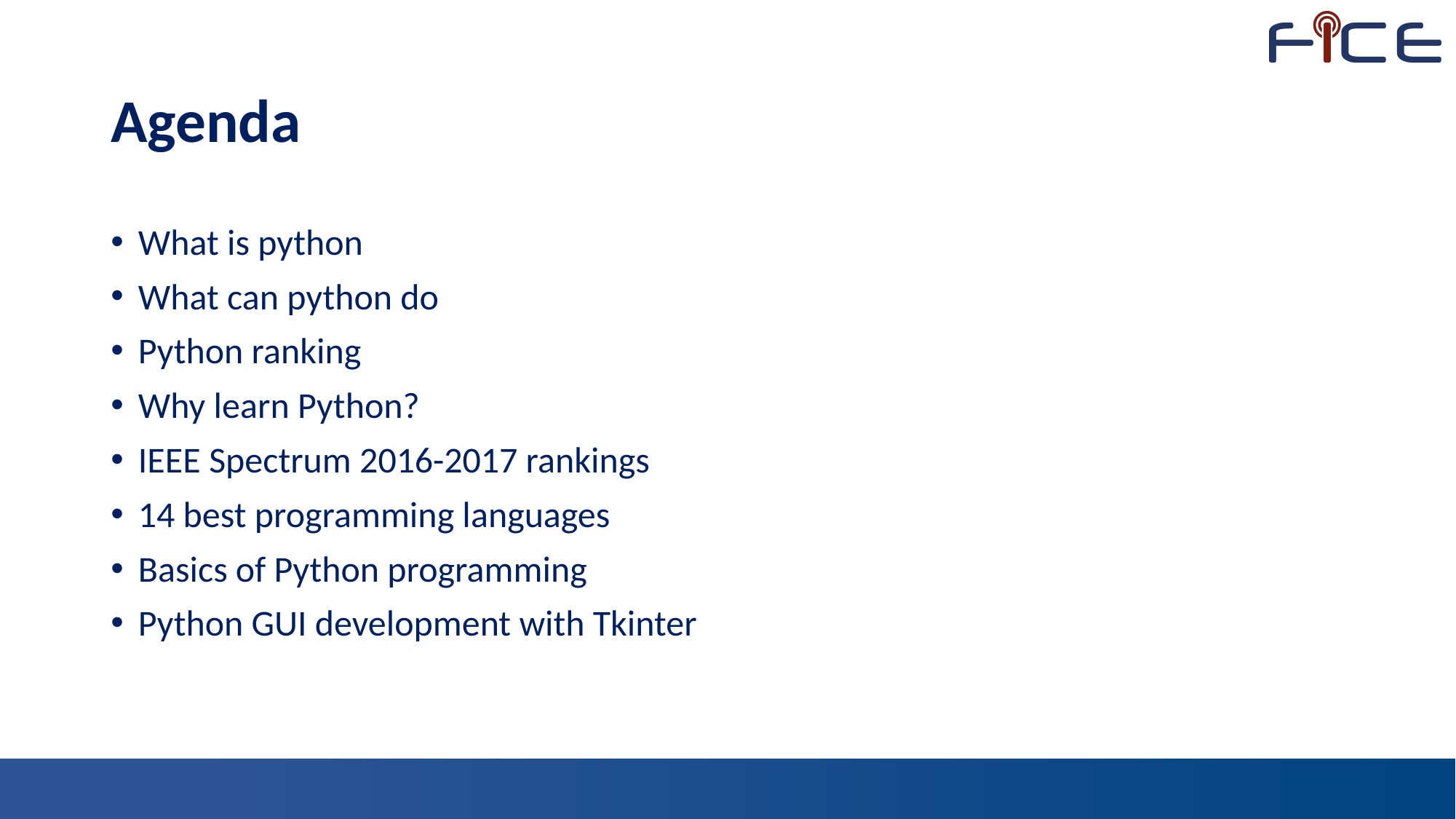

# Agenda
What is python
What can python do
Python ranking
Why learn Python?
IEEE Spectrum 2016-2017 rankings
14 best programming languages
Basics of Python programming
Python GUI development with Tkinter